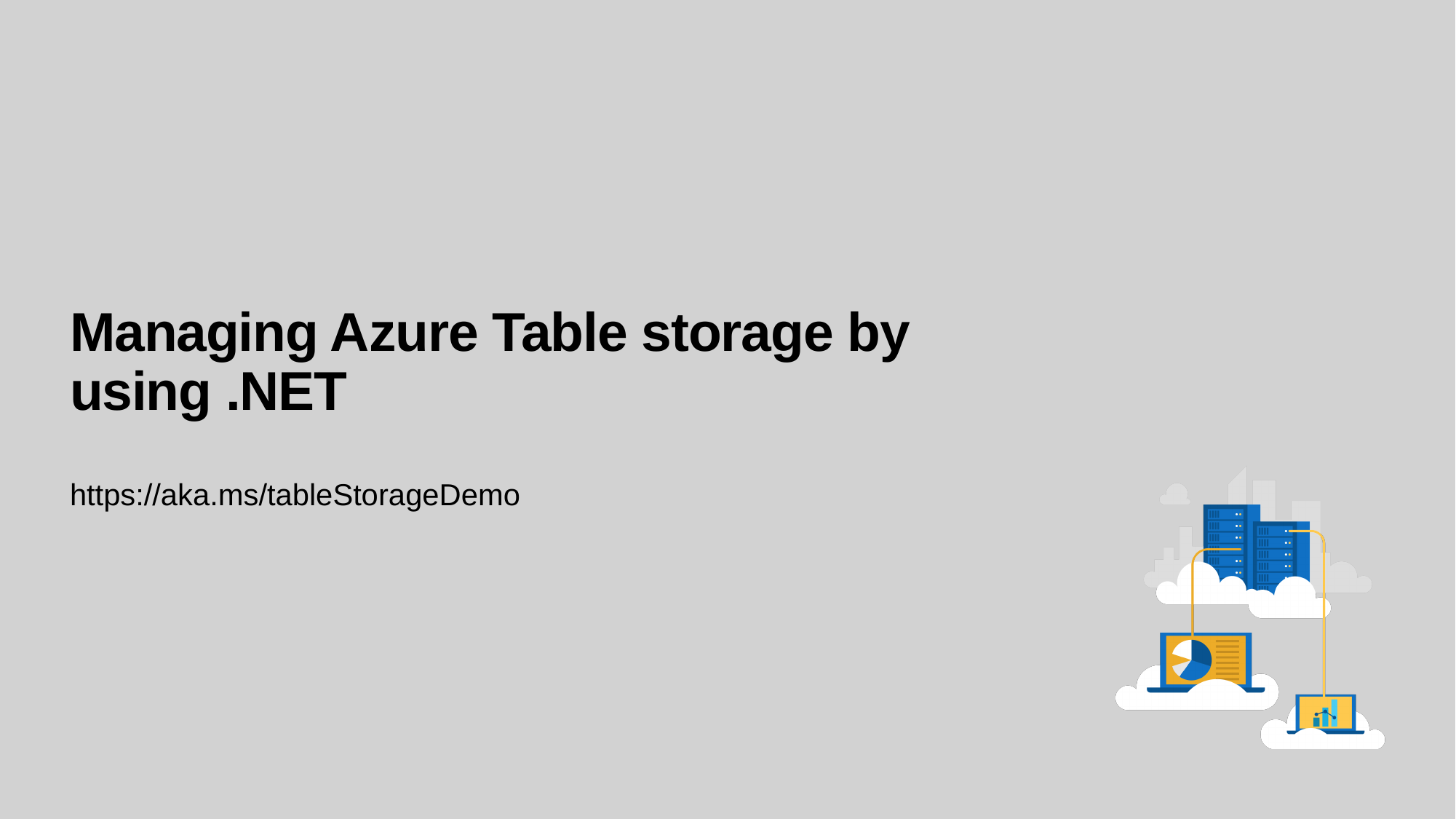

# Managing Azure Table storage by using .NET
https://aka.ms/tableStorageDemo